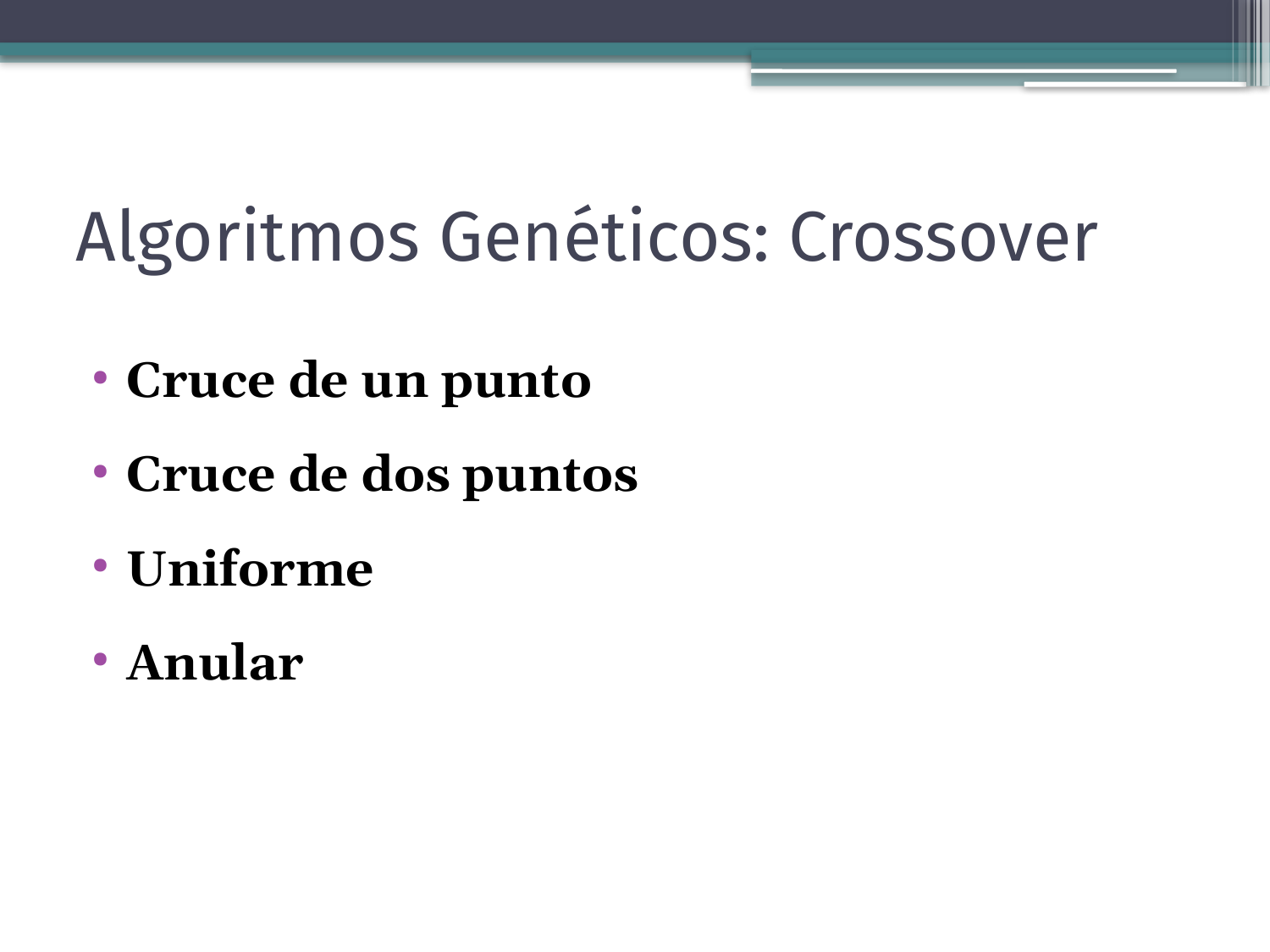

# Algoritmos Genéticos: Crossover
Cruce de un punto
Cruce de dos puntos
Uniforme
Anular